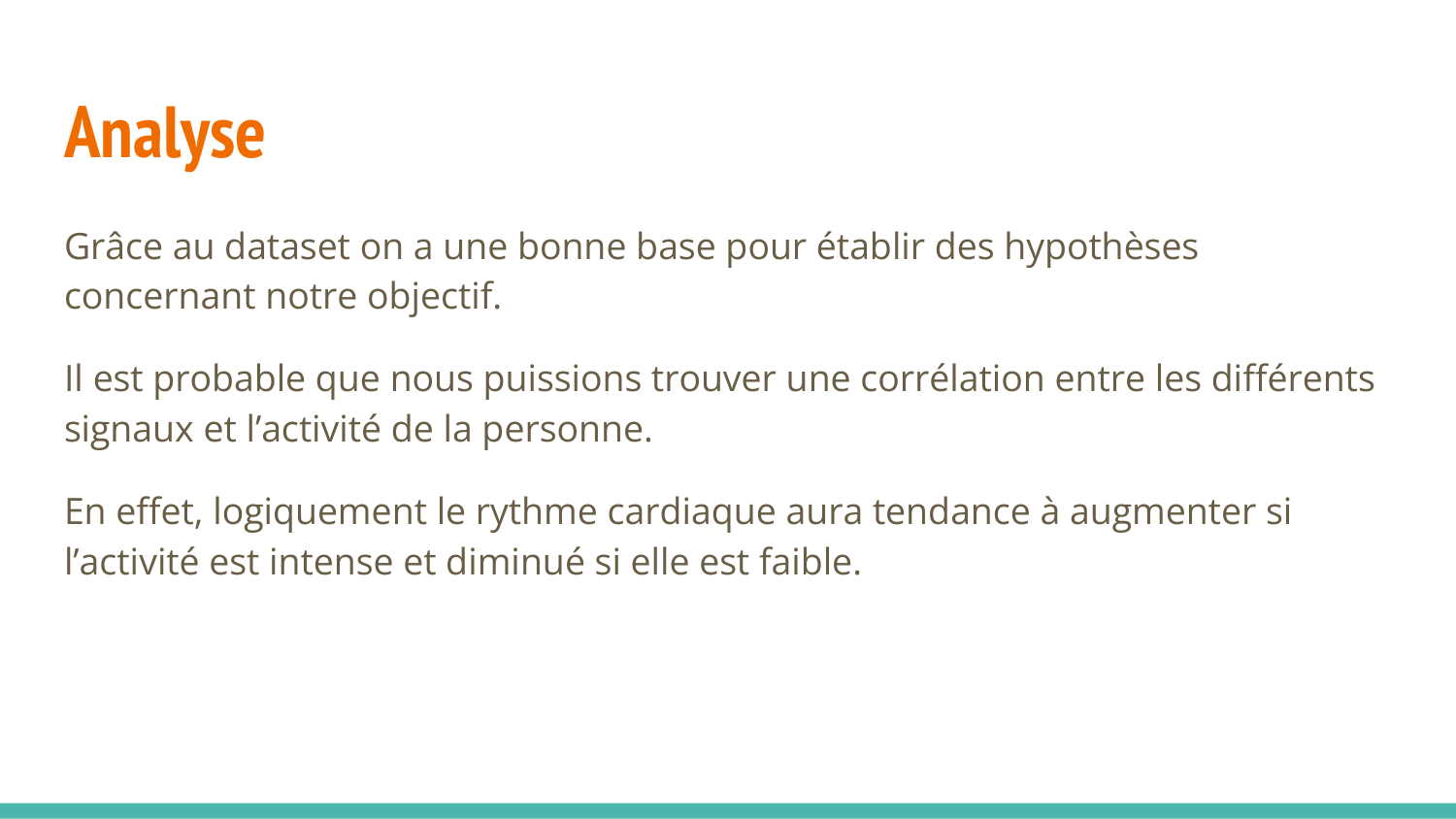

# Analyse
Grâce au dataset on a une bonne base pour établir des hypothèses concernant notre objectif.
Il est probable que nous puissions trouver une corrélation entre les différents signaux et l’activité de la personne.
En effet, logiquement le rythme cardiaque aura tendance à augmenter si l’activité est intense et diminué si elle est faible.